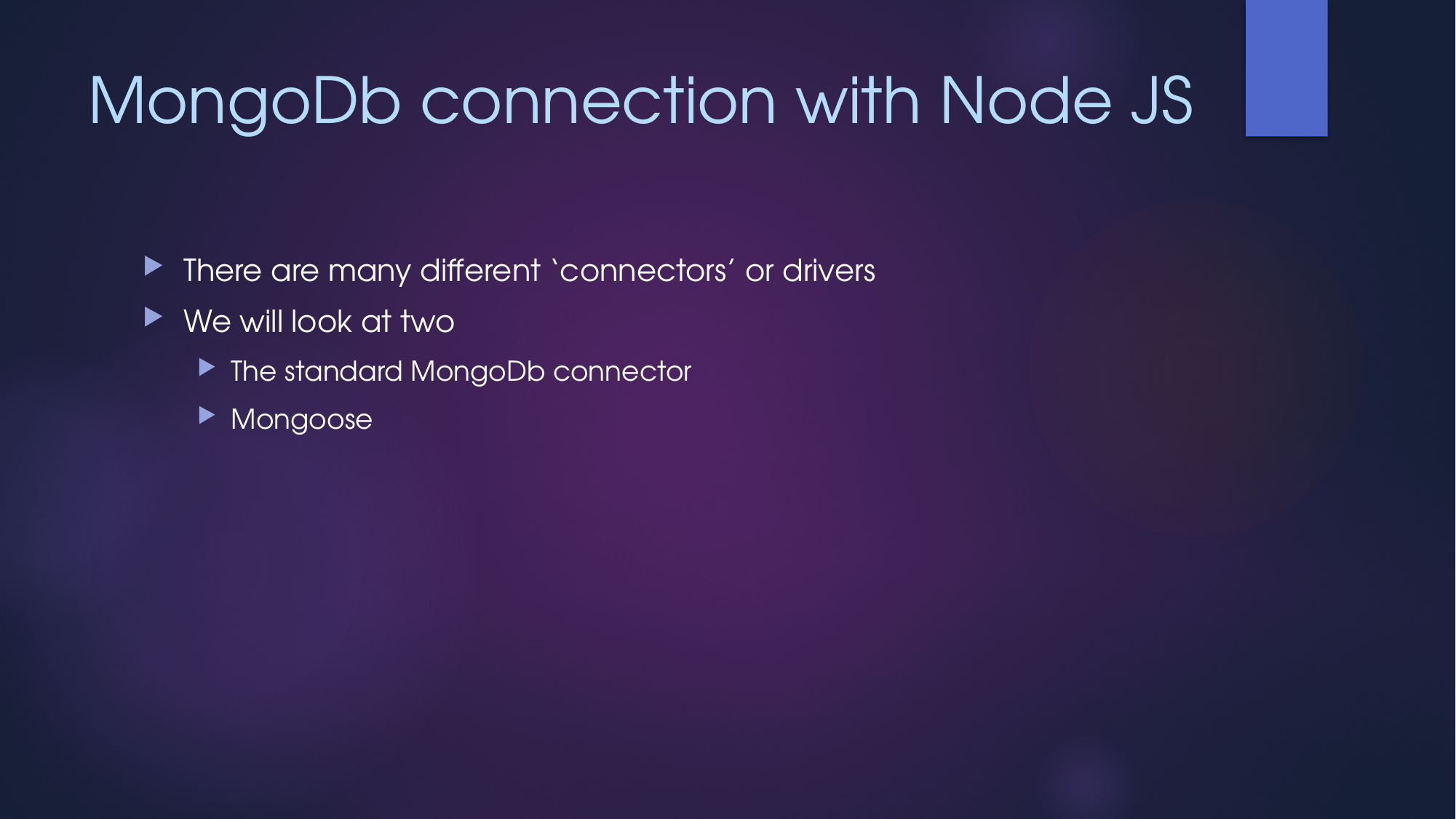

# MongoDb connection with Node JS
There are many different ‘connectors’ or drivers
We will look at two
The standard MongoDb connector
Mongoose